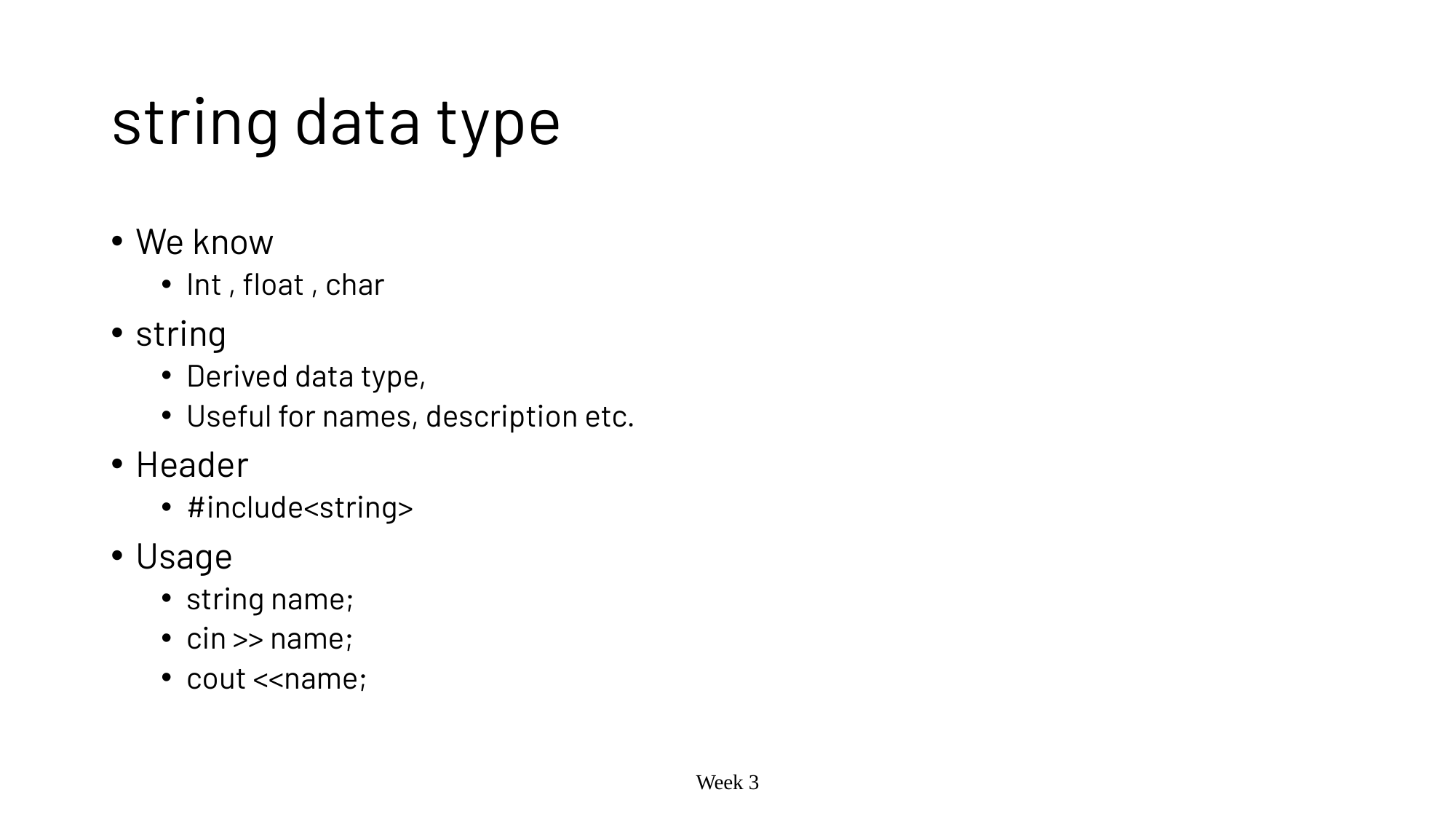

# string data type
We know
Int , float , char
string
Derived data type,
Useful for names, description etc.
Header
#include<string>
Usage
string name;
cin >> name;
cout <<name;
Week 3